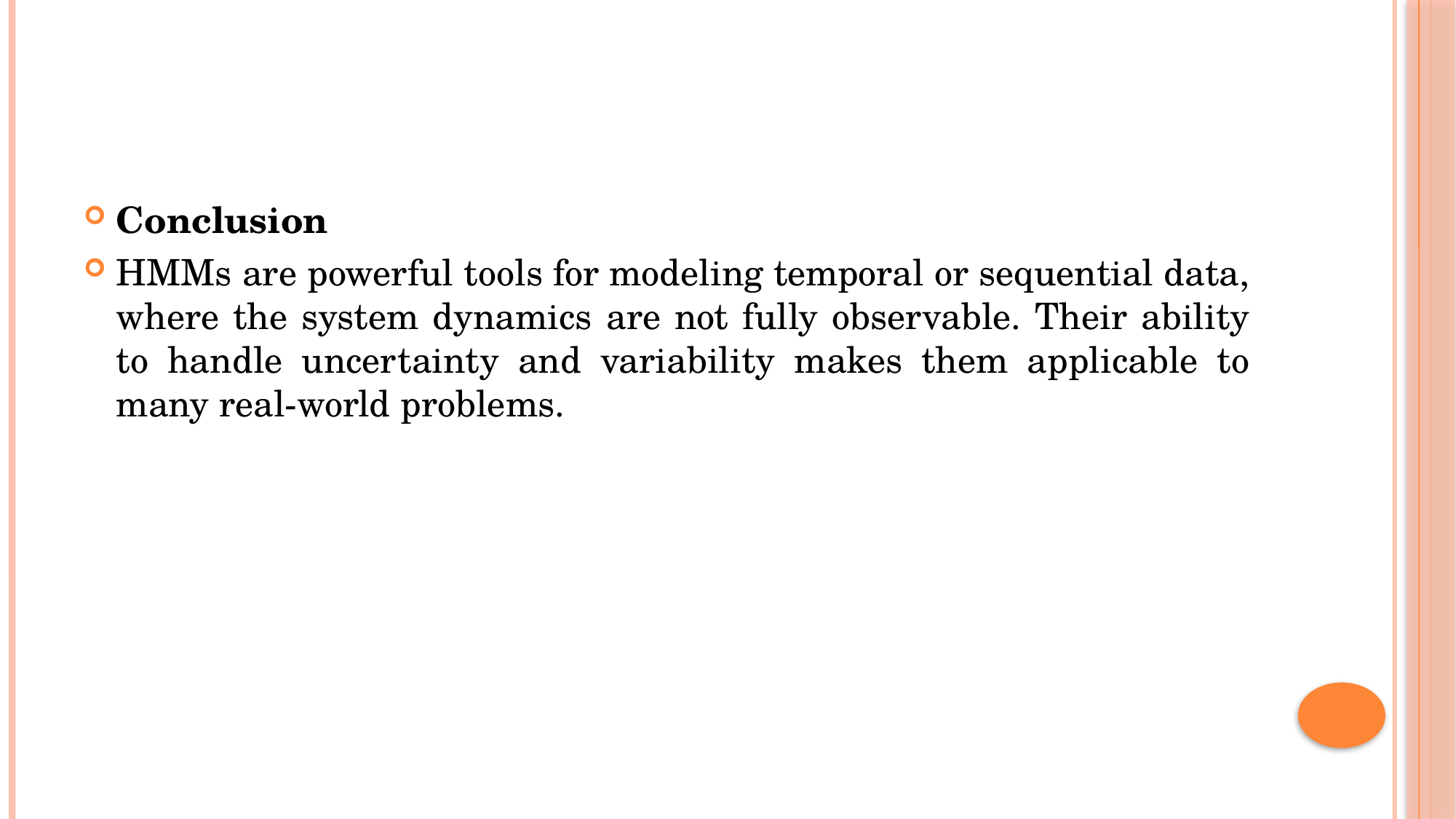

Conclusion
HMMs are powerful tools for modeling temporal or sequential data, where the system dynamics are not fully observable. Their ability to handle uncertainty and variability makes them applicable to many real-world problems.